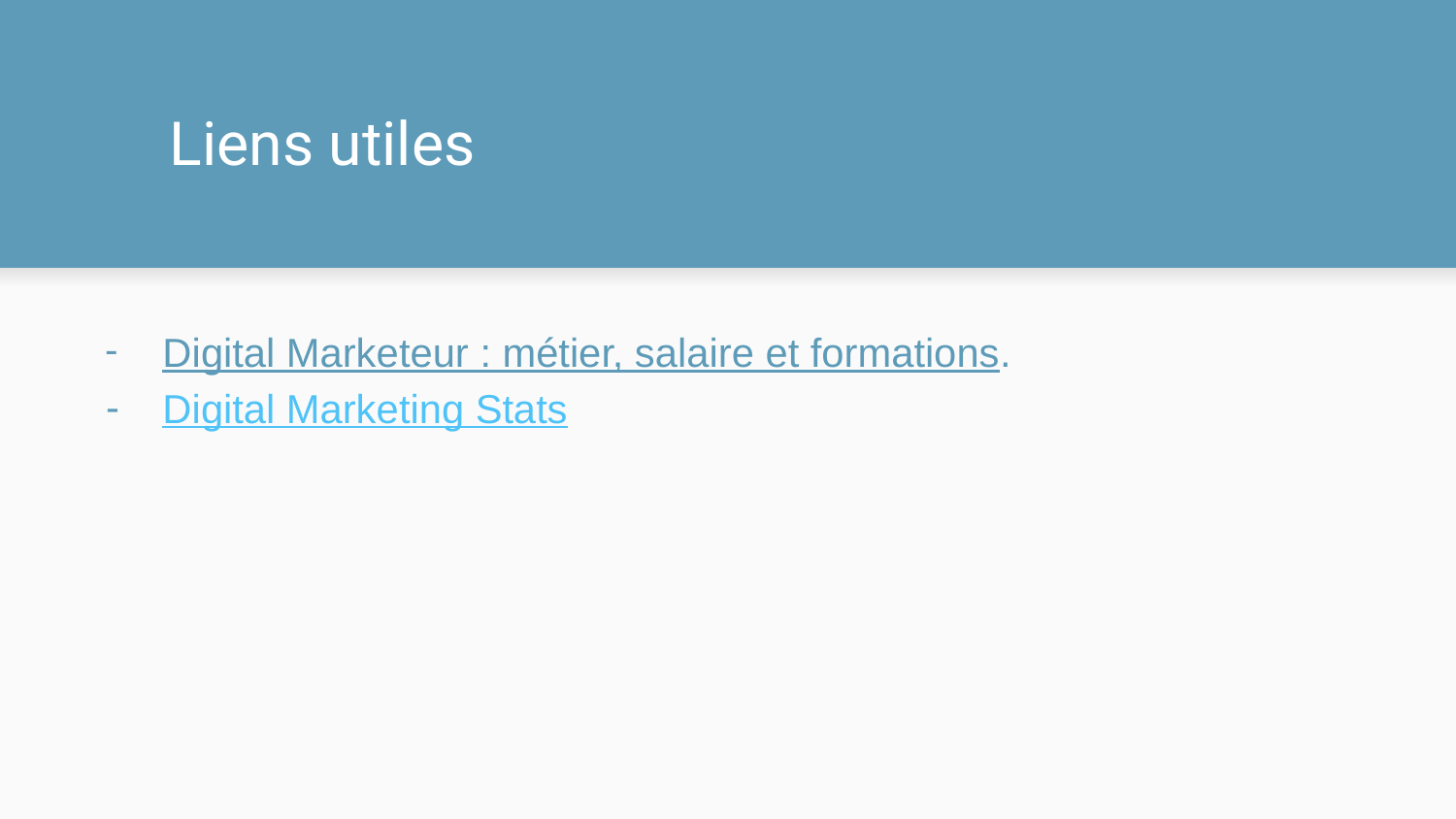

# Liens utiles
Digital Marketeur : métier, salaire et formations.
Digital Marketing Stats